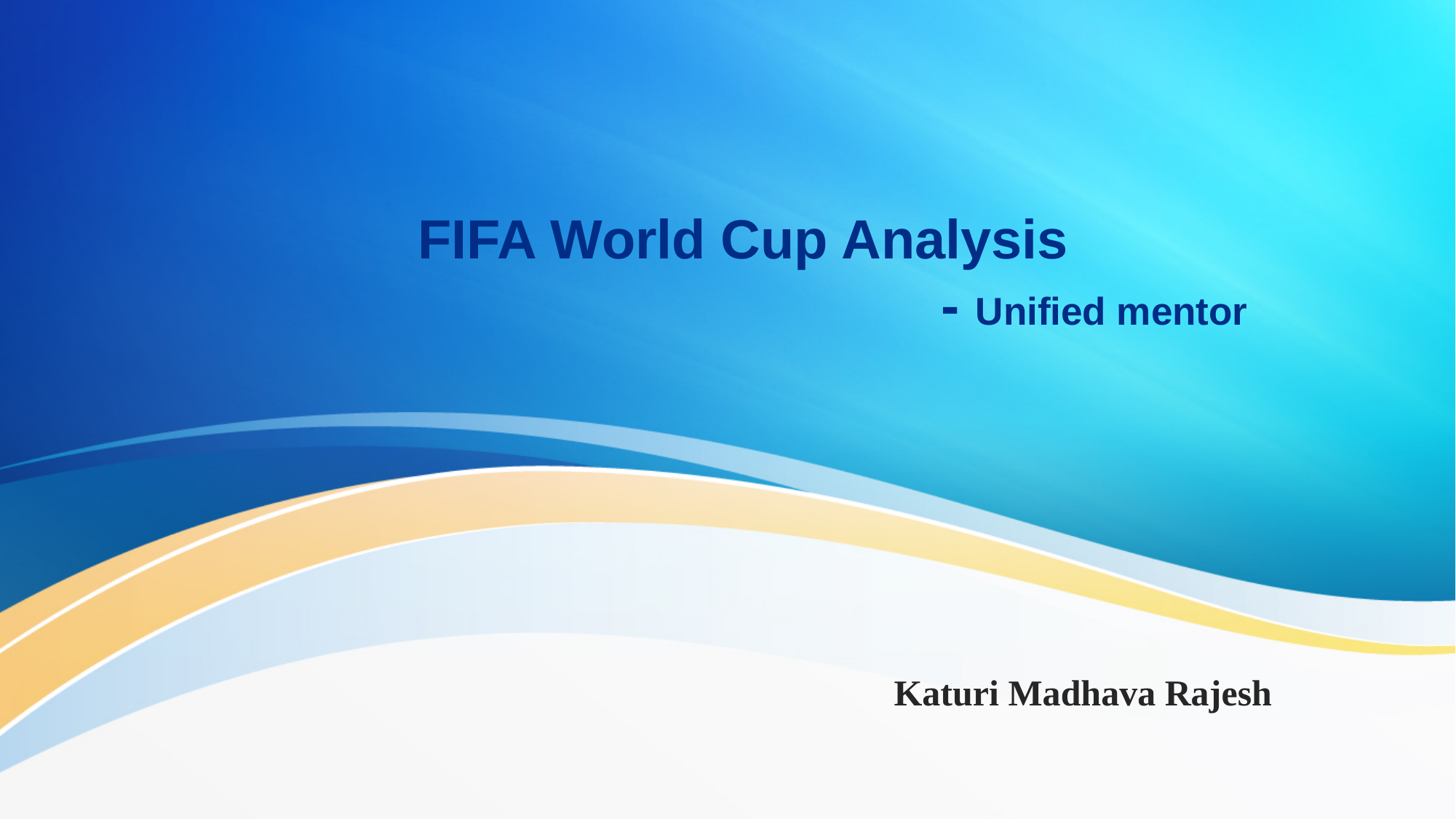

# FIFA World Cup Analysis - Unified mentor

Katuri Madhava Rajesh